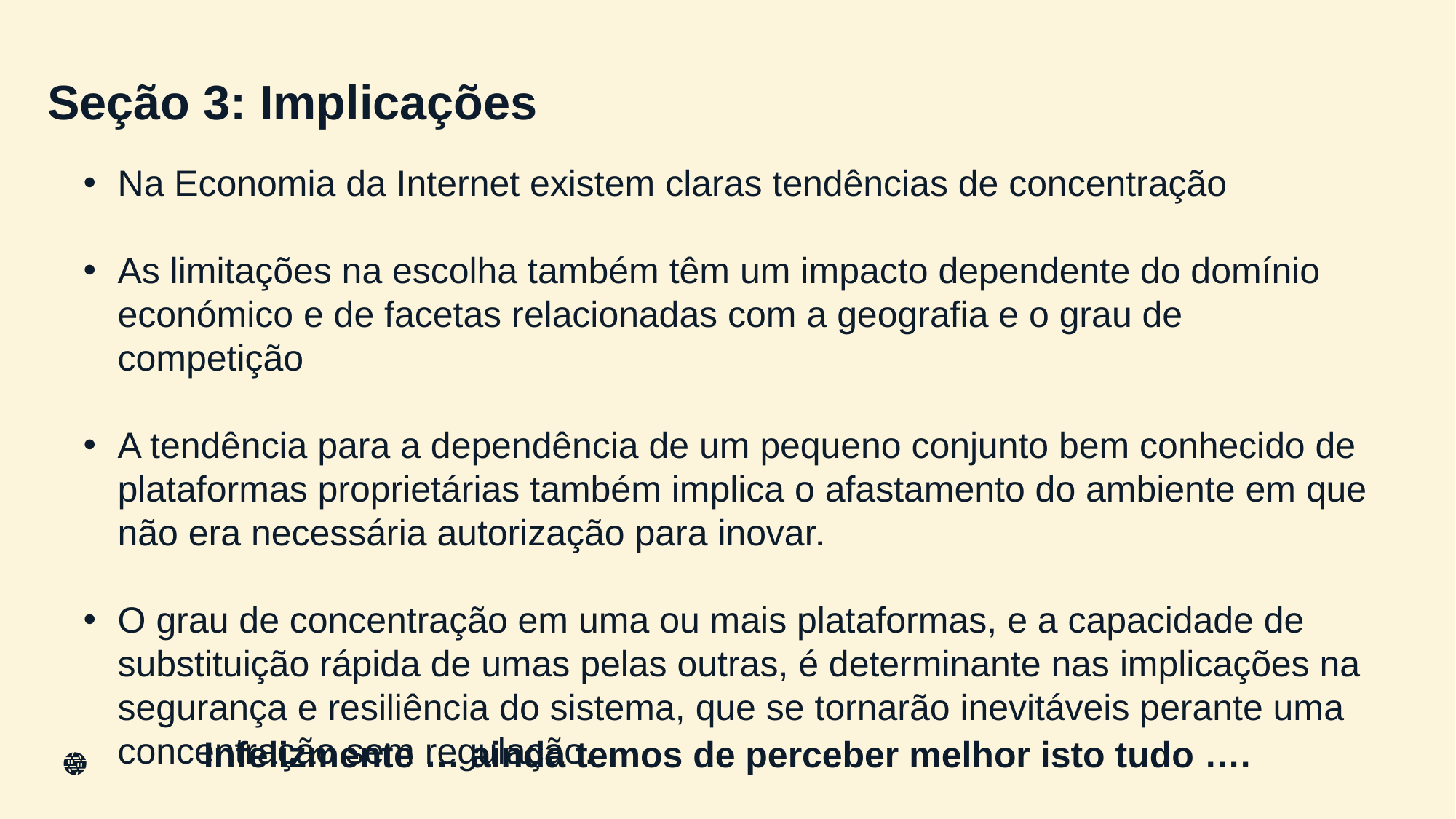

Seção 3: Implicações
Na Economia da Internet existem claras tendências de concentração

As limitações na escolha também têm um impacto dependente do domínio económico e de facetas relacionadas com a geografia e o grau de competição

A tendência para a dependência de um pequeno conjunto bem conhecido de plataformas proprietárias também implica o afastamento do ambiente em que não era necessária autorização para inovar.

O grau de concentração em uma ou mais plataformas, e a capacidade de substituição rápida de umas pelas outras, é determinante nas implicações na segurança e resiliência do sistema, que se tornarão inevitáveis perante uma concentração sem regulação.

Infelizmente … ainda temos de perceber melhor isto tudo ….